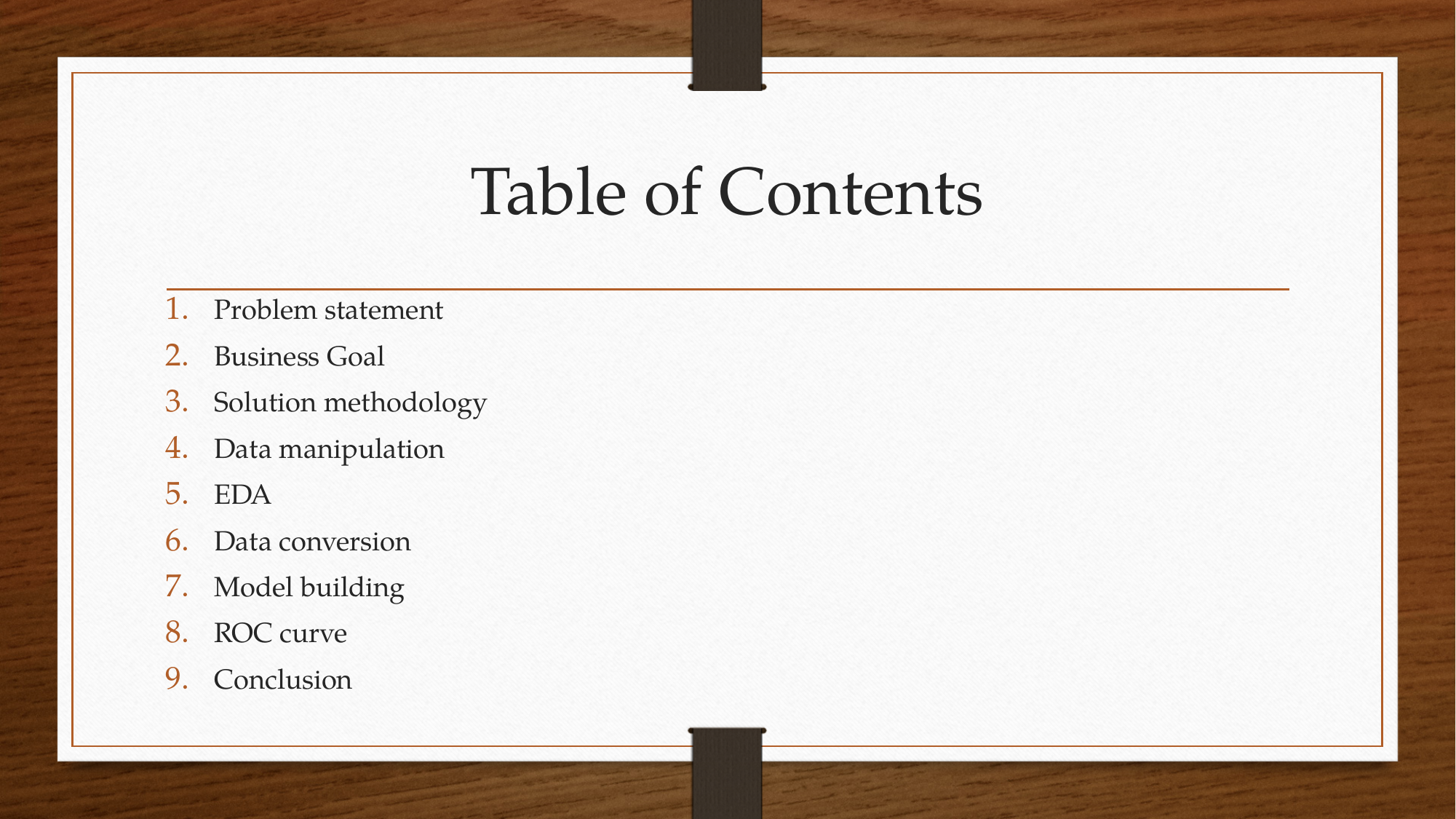

# Table of Contents
Problem statement
Business Goal
Solution methodology
Data manipulation
EDA
Data conversion
Model building
ROC curve
Conclusion